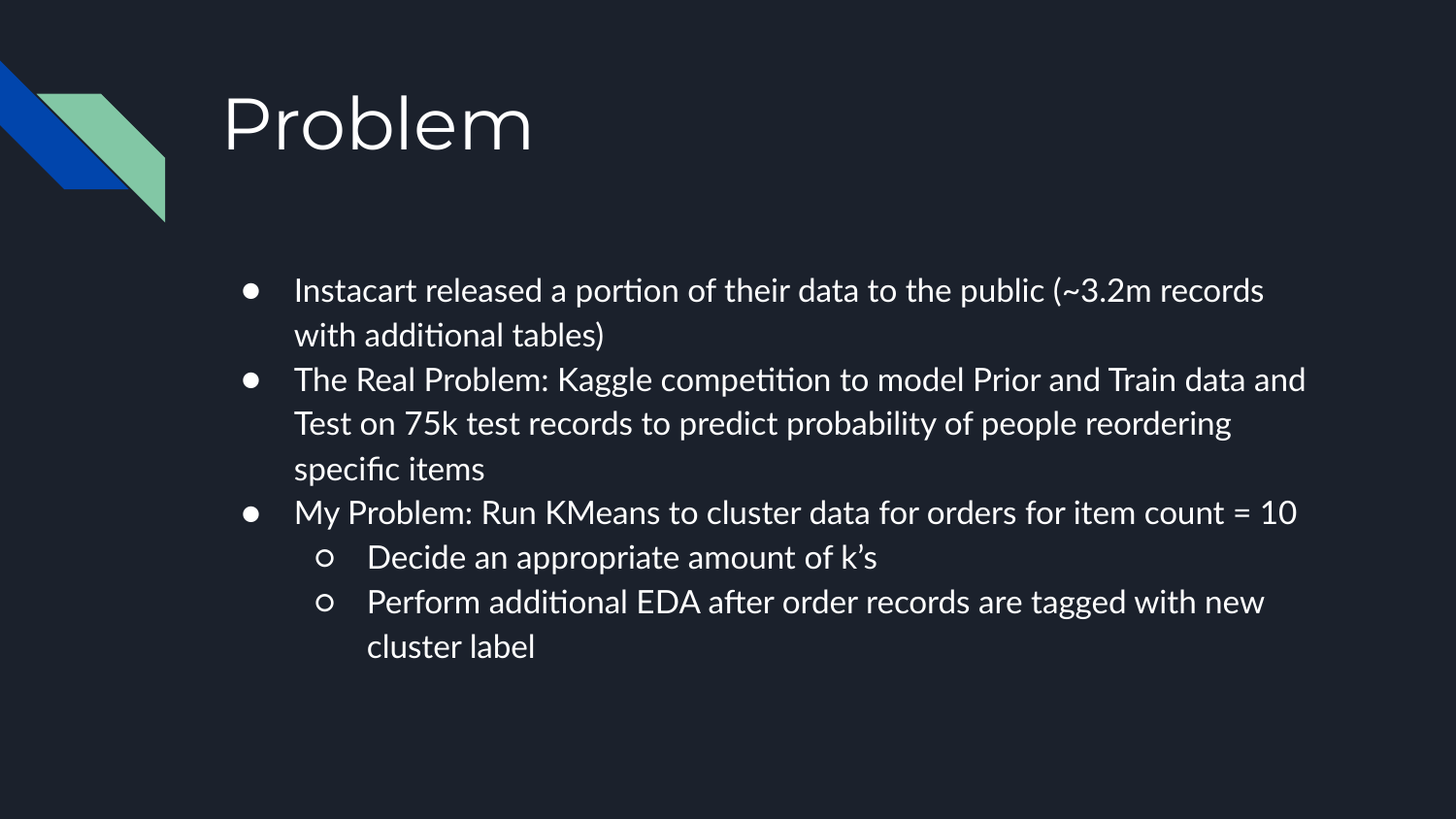

# Problem
Instacart released a portion of their data to the public (~3.2m records with additional tables)
The Real Problem: Kaggle competition to model Prior and Train data and Test on 75k test records to predict probability of people reordering specific items
My Problem: Run KMeans to cluster data for orders for item count = 10
Decide an appropriate amount of k’s
Perform additional EDA after order records are tagged with new cluster label